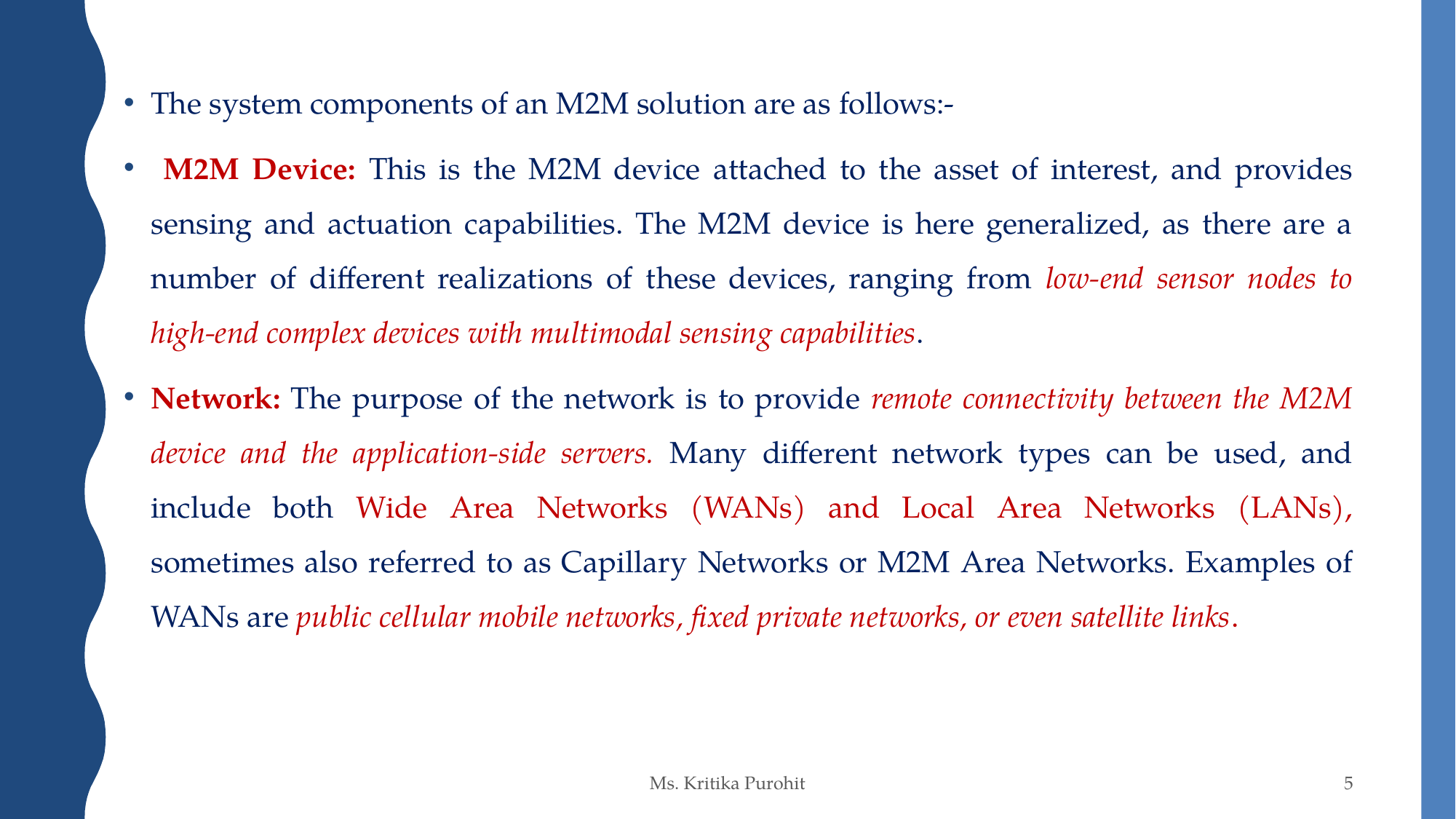

The system components of an M2M solution are as follows:-
 M2M Device: This is the M2M device attached to the asset of interest, and provides sensing and actuation capabilities. The M2M device is here generalized, as there are a number of different realizations of these devices, ranging from low-end sensor nodes to high-end complex devices with multimodal sensing capabilities.
Network: The purpose of the network is to provide remote connectivity between the M2M device and the application-side servers. Many different network types can be used, and include both Wide Area Networks (WANs) and Local Area Networks (LANs), sometimes also referred to as Capillary Networks or M2M Area Networks. Examples of WANs are public cellular mobile networks, fixed private networks, or even satellite links.

Ms. Kritika Purohit
5